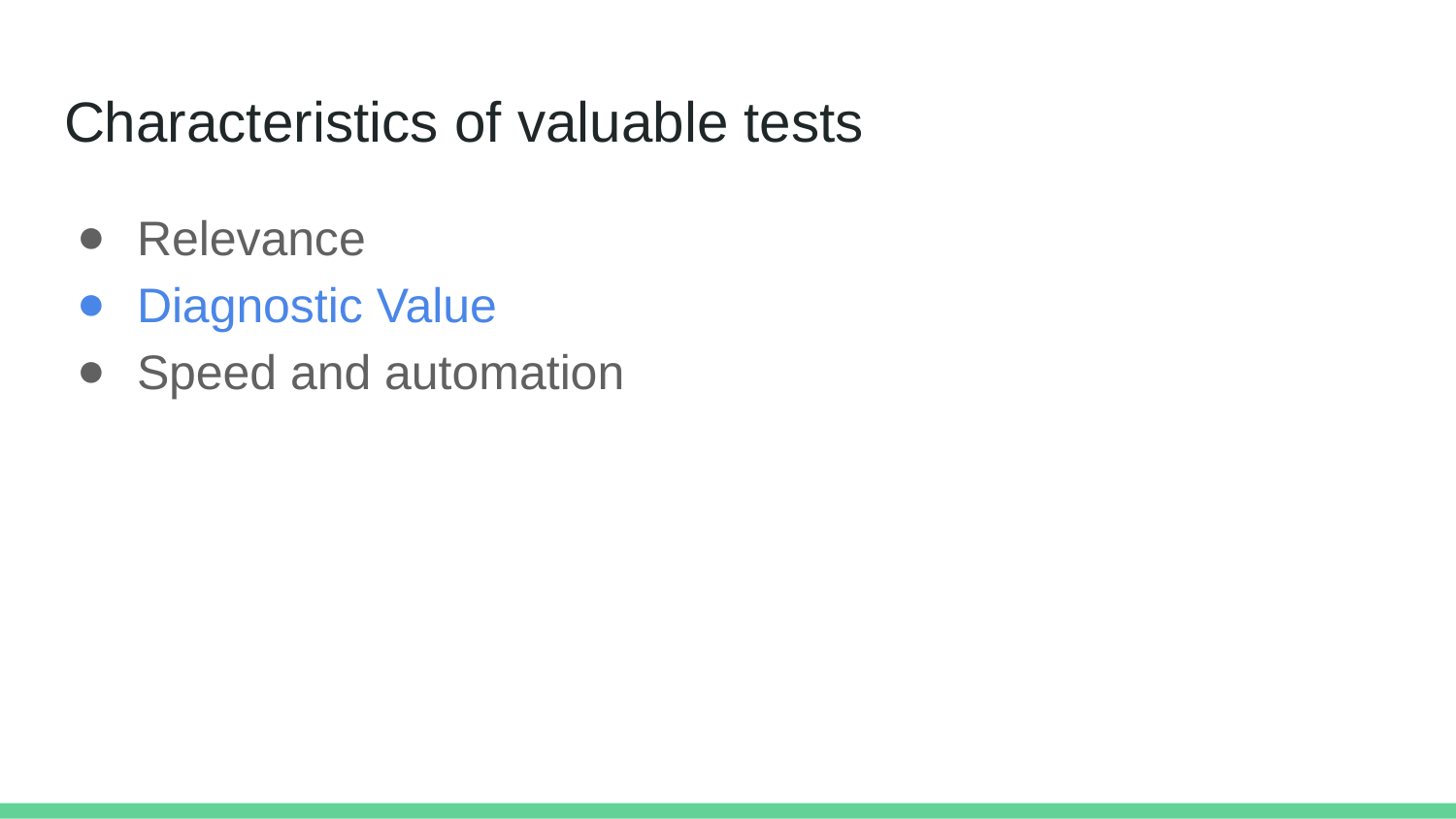

# Characteristics of valuable tests
Relevance
Diagnostic Value
Speed and automation